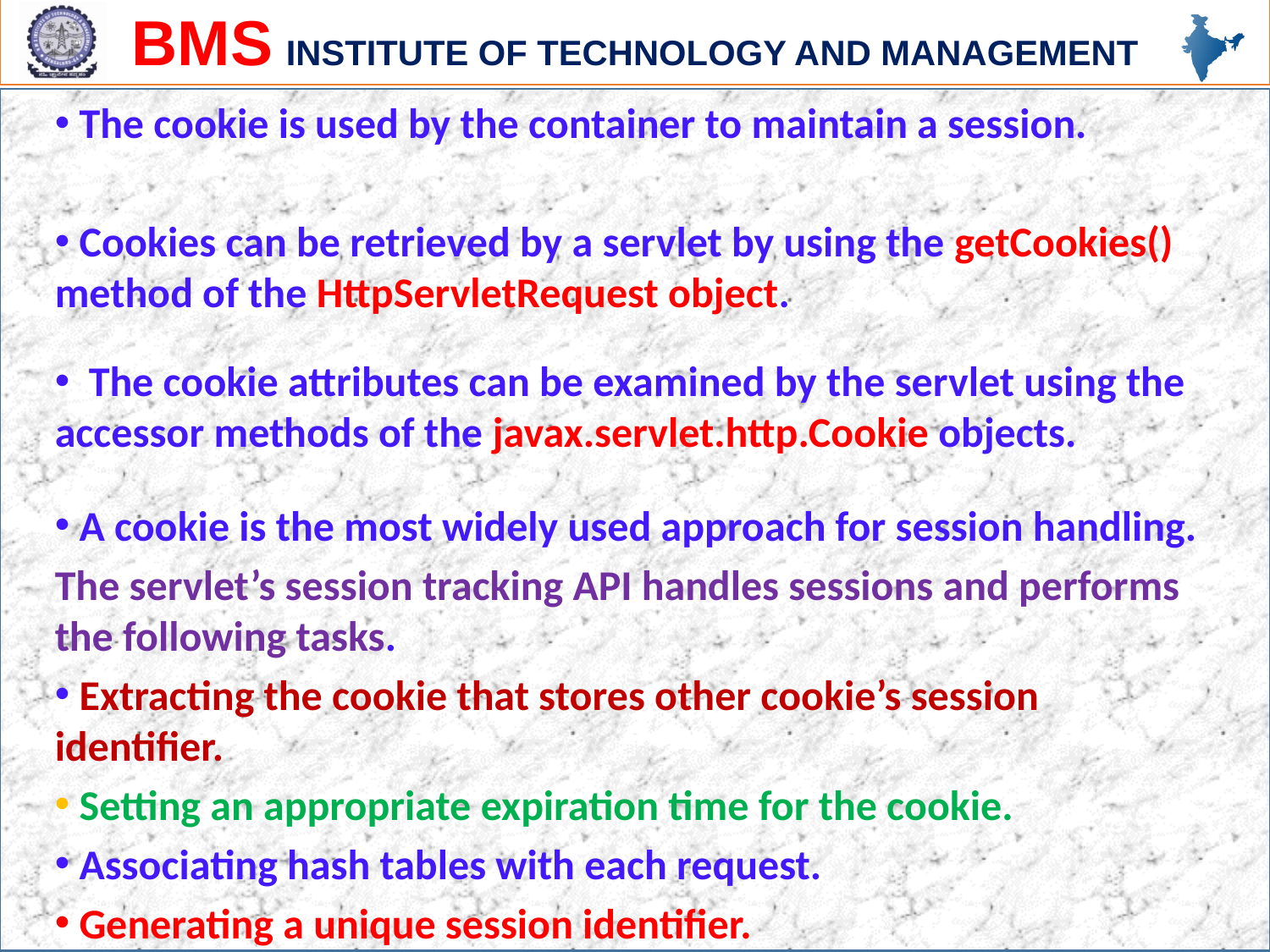

The cookie is used by the container to maintain a session.

 Cookies can be retrieved by a servlet by using the getCookies() method of the HttpServletRequest object.

  The cookie attributes can be examined by the servlet using the accessor methods of the javax.servlet.http.Cookie objects.

 A cookie is the most widely used approach for session handling.
The servlet’s session tracking API handles sessions and performs the following tasks.
 Extracting the cookie that stores other cookie’s session identifier.
 Setting an appropriate expiration time for the cookie.
 Associating hash tables with each request.
 Generating a unique session identifier.